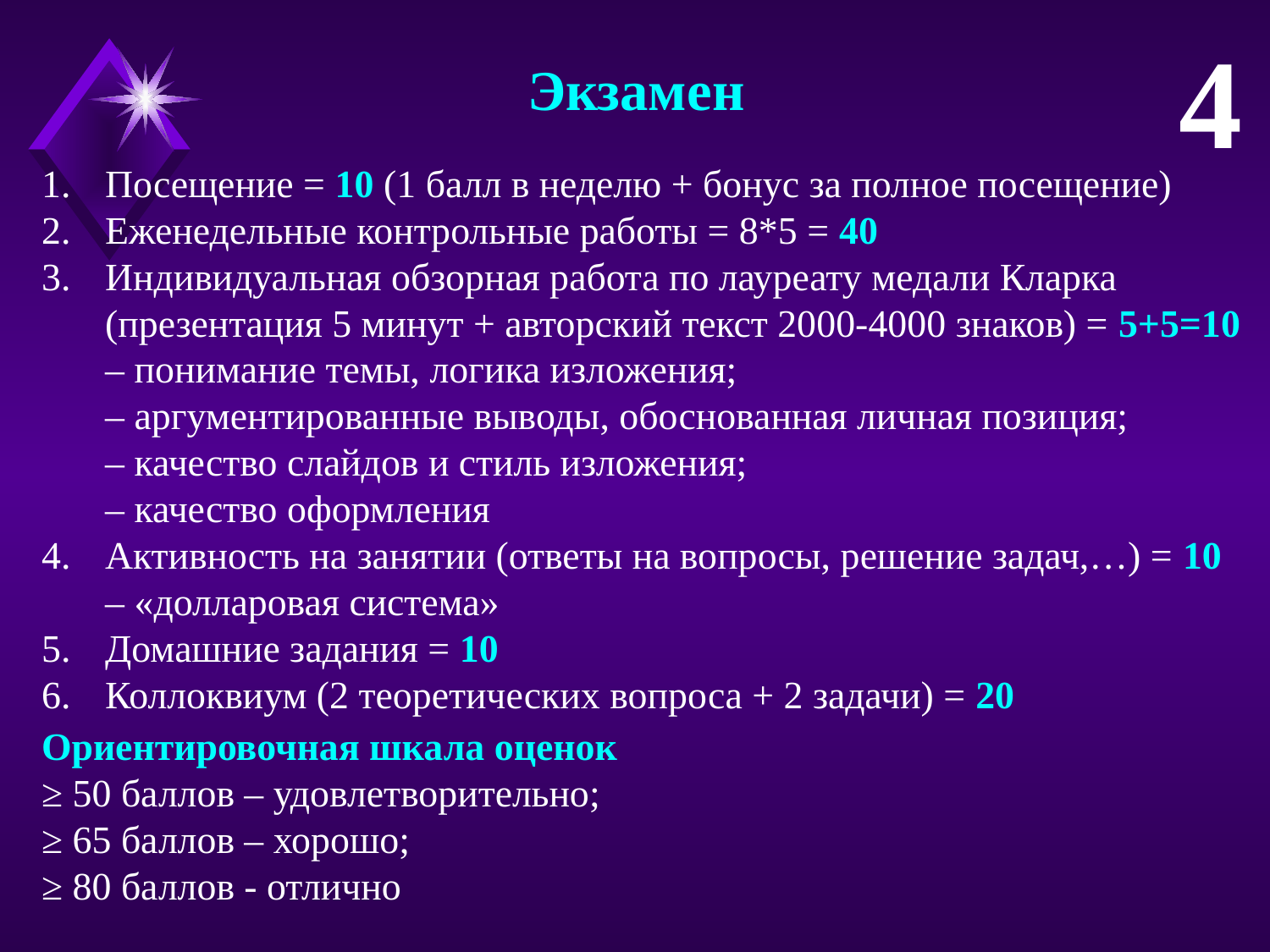

4
Экзамен
Посещение = 10 (1 балл в неделю + бонус за полное посещение)
Еженедельные контрольные работы = 8*5 = 40
Индивидуальная обзорная работа по лауреату медали Кларка (презентация 5 минут + авторский текст 2000-4000 знаков) = 5+5=10
– понимание темы, логика изложения;
– аргументированные выводы, обоснованная личная позиция;
– качество слайдов и стиль изложения;
– качество оформления
Активность на занятии (ответы на вопросы, решение задач,…) = 10
– «долларовая система»
Домашние задания = 10
Коллоквиум (2 теоретических вопроса + 2 задачи) = 20
Ориентировочная шкала оценок
≥ 50 баллов – удовлетворительно;
≥ 65 баллов – хорошо;
≥ 80 баллов - отлично